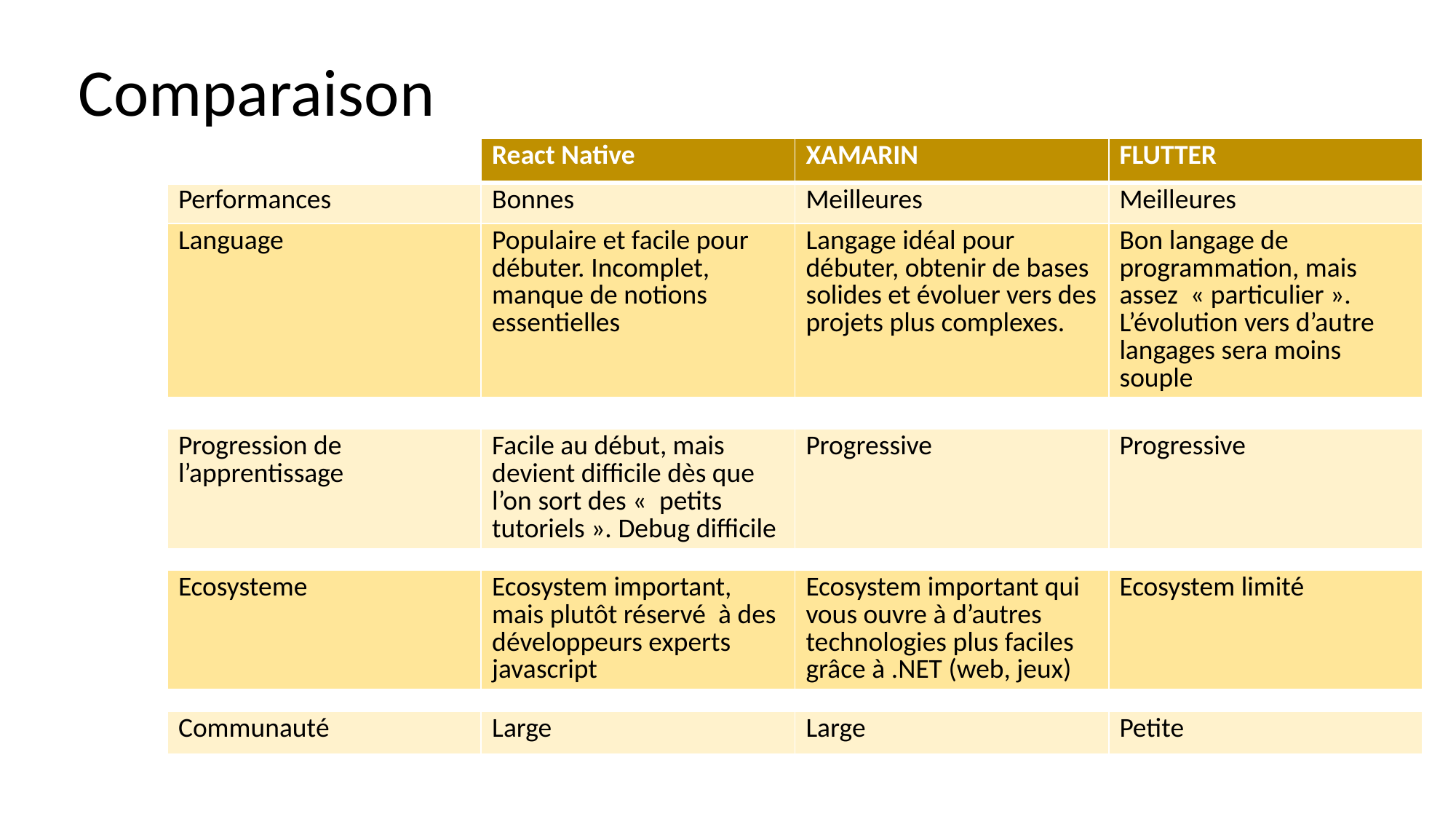

# Comparaison
|  | React Native | XAMARIN | FLUTTER |
| --- | --- | --- | --- |
| Performances | Bonnes | Meilleures | Meilleures |
| Language | Populaire et facile pour débuter. Incomplet, manque de notions essentielles | Langage idéal pour débuter, obtenir de bases solides et évoluer vers des projets plus complexes. | Bon langage de programmation, mais assez « particulier ». L’évolution vers d’autre langages sera moins souple |
| --- | --- | --- | --- |
| Progression de l’apprentissage | Facile au début, mais devient difficile dès que l’on sort des «  petits tutoriels ». Debug difficile | Progressive | Progressive |
| --- | --- | --- | --- |
| Ecosysteme | Ecosystem important, mais plutôt réservé à des développeurs experts javascript | Ecosystem important qui vous ouvre à d’autres technologies plus faciles grâce à .NET (web, jeux) | Ecosystem limité |
| --- | --- | --- | --- |
| Communauté | Large | Large | Petite |
| --- | --- | --- | --- |